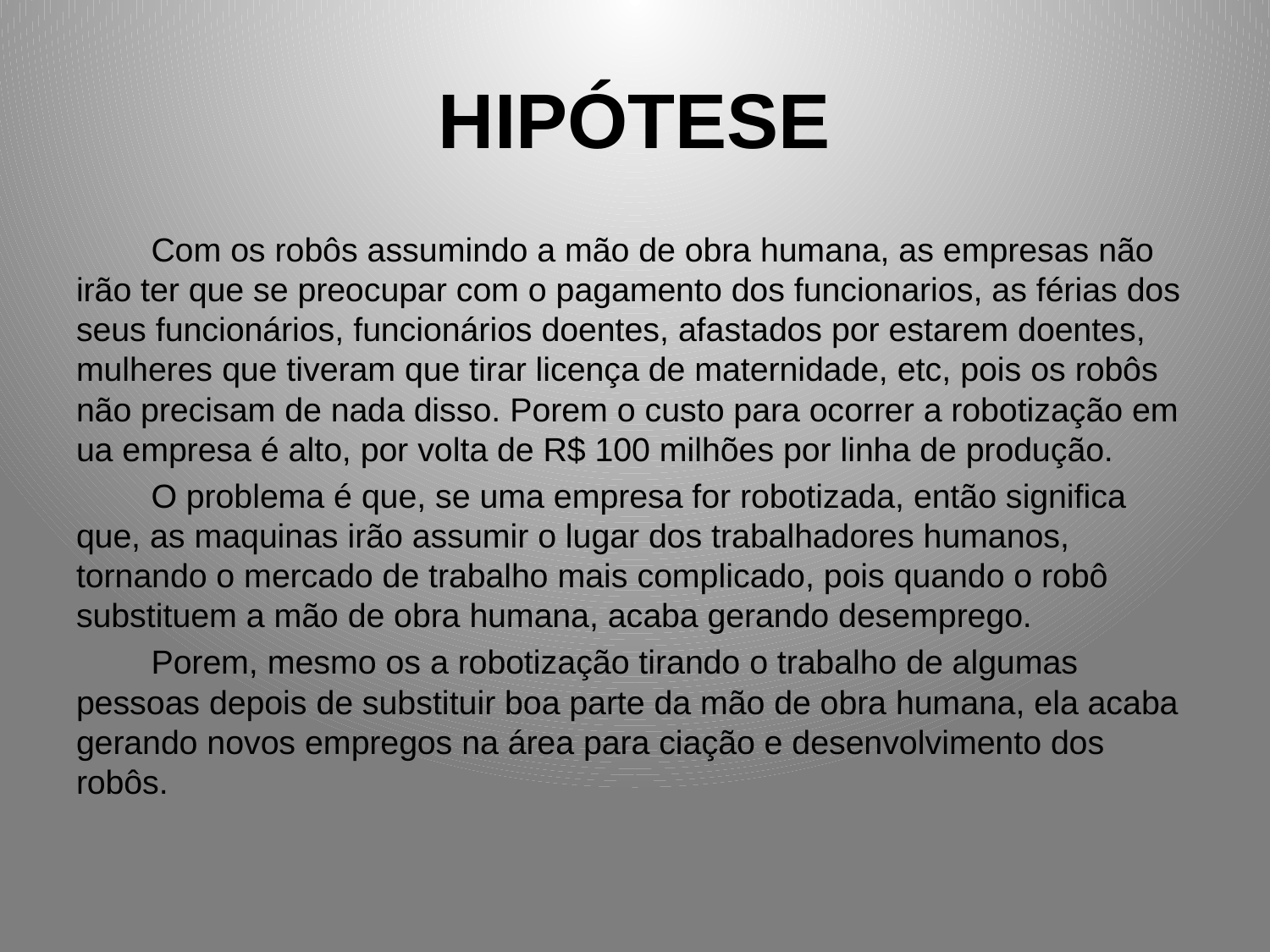

# HIPÓTESE
	Com os robôs assumindo a mão de obra humana, as empresas não irão ter que se preocupar com o pagamento dos funcionarios, as férias dos seus funcionários, funcionários doentes, afastados por estarem doentes, mulheres que tiveram que tirar licença de maternidade, etc, pois os robôs não precisam de nada disso. Porem o custo para ocorrer a robotização em ua empresa é alto, por volta de R$ 100 milhões por linha de produção.
	O problema é que, se uma empresa for robotizada, então significa que, as maquinas irão assumir o lugar dos trabalhadores humanos, tornando o mercado de trabalho mais complicado, pois quando o robô substituem a mão de obra humana, acaba gerando desemprego.
	Porem, mesmo os a robotização tirando o trabalho de algumas pessoas depois de substituir boa parte da mão de obra humana, ela acaba gerando novos empregos na área para ciação e desenvolvimento dos robôs.